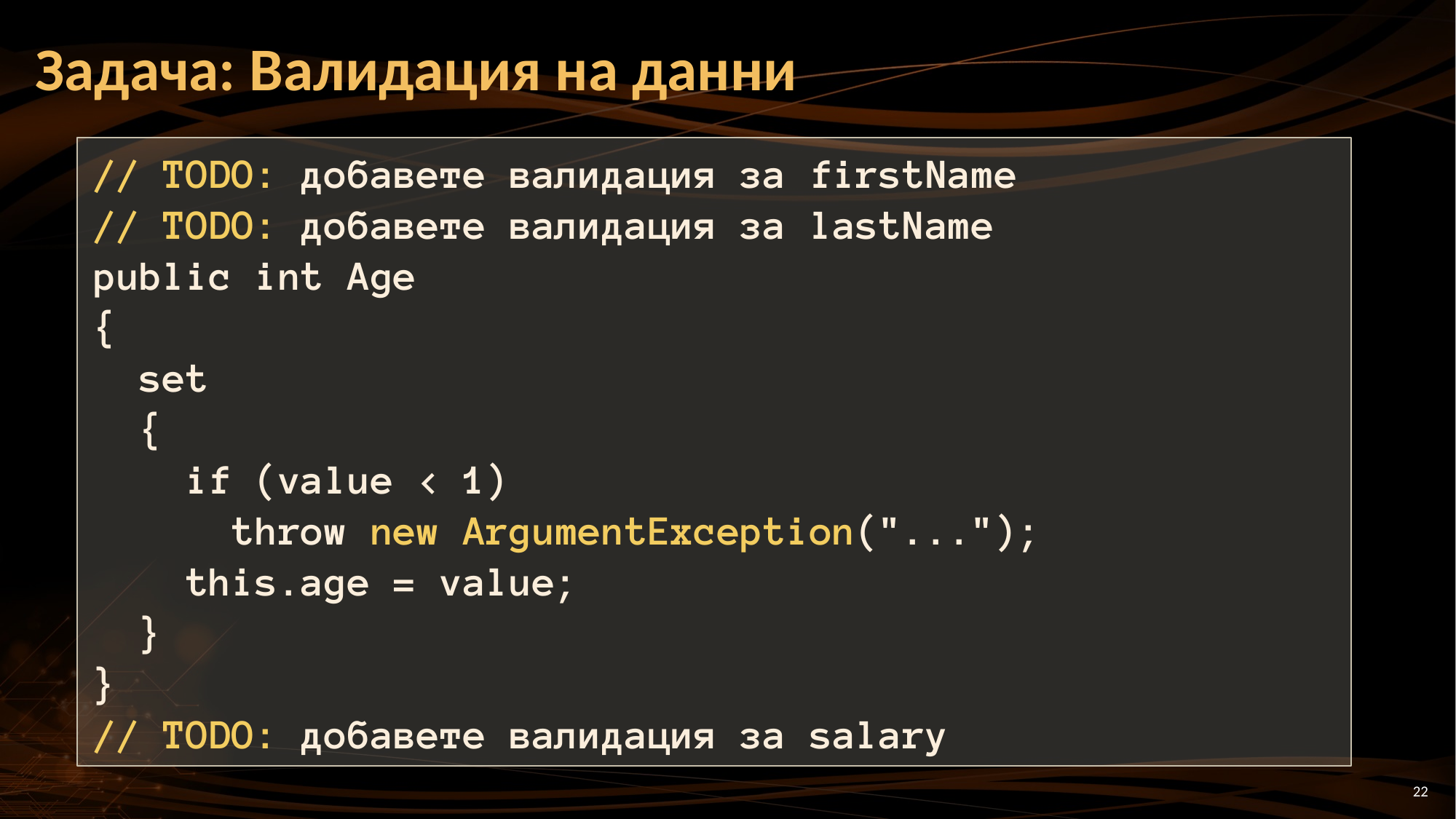

# Задача: Валидация на данни
// TODO: добавете валидация за firstName
// TODO: добавете валидация за lastName
public int Age
{
  set
  {
    if (value < 1)
      throw new ArgumentException("...");
    this.age = value;
  }
}
// TODO: добавете валидация за salary
22